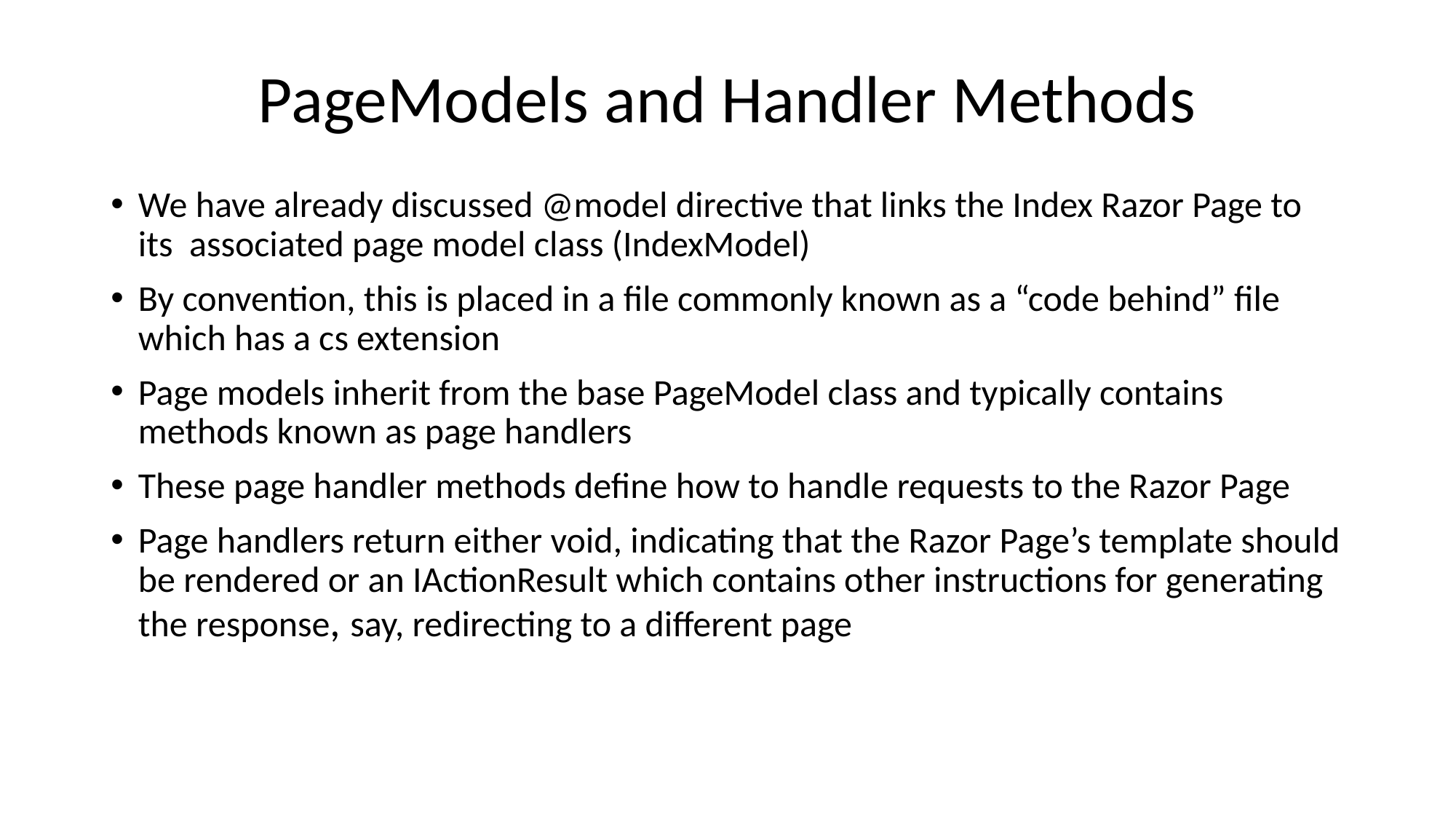

# PageModels and Handler Methods
We have already discussed @model directive that links the Index Razor Page to its  associated page model class (IndexModel)
By convention, this is placed in a file commonly known as a “code behind” file which has a cs extension
Page models inherit from the base PageModel class and typically contains methods known as page handlers
These page handler methods define how to handle requests to the Razor Page
Page handlers return either void, indicating that the Razor Page’s template should be rendered or an IActionResult which contains other instructions for generating the response, say, redirecting to a different page